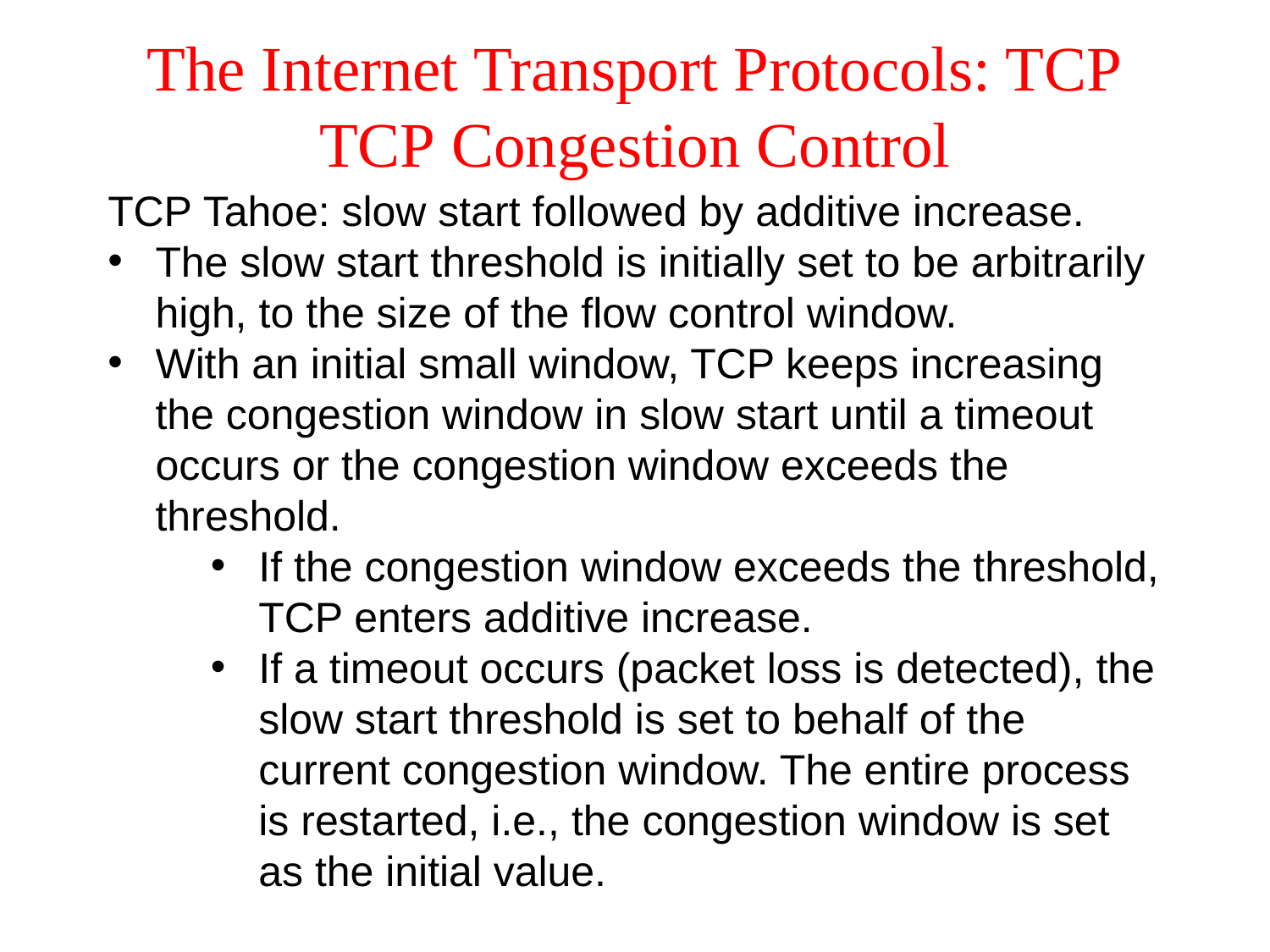

# The Internet Transport Protocols: TCP TCP Congestion Control
TCP Tahoe: slow start followed by additive increase.
The slow start threshold is initially set to be arbitrarily high, to the size of the flow control window.
With an initial small window, TCP keeps increasing the congestion window in slow start until a timeout occurs or the congestion window exceeds the threshold.
If the congestion window exceeds the threshold, TCP enters additive increase.
If a timeout occurs (packet loss is detected), the slow start threshold is set to behalf of the current congestion window. The entire process is restarted, i.e., the congestion window is set as the initial value.